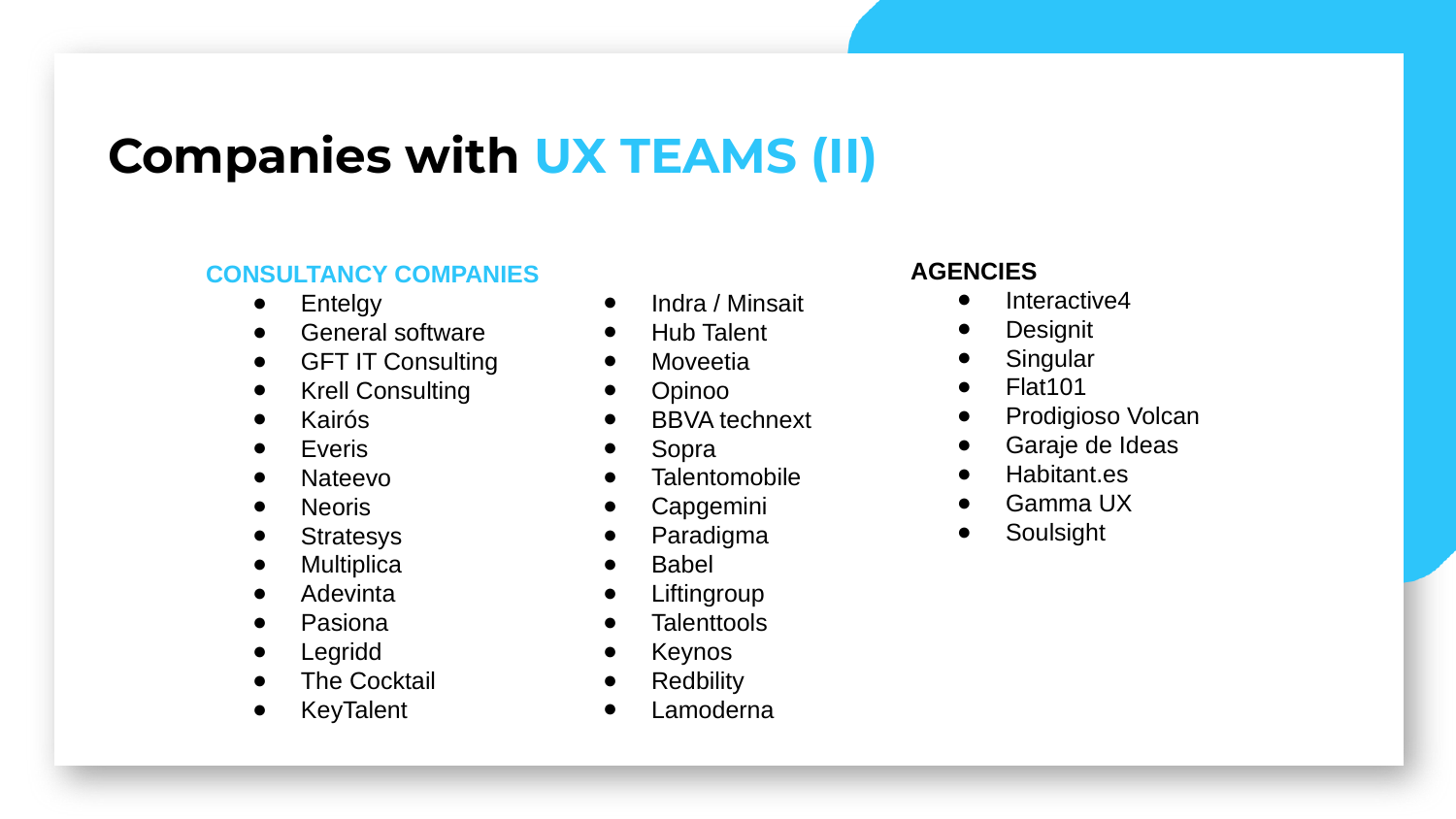

Companies with UX TEAMS (II)

AGENCIES
Interactive4
Designit
Singular
Flat101
Prodigioso Volcan
Garaje de Ideas
Habitant.es
Gamma UX
Soulsight

CONSULTANCY COMPANIES
Entelgy
General software
GFT IT Consulting
Krell Consulting
Kairós
Everis
Nateevo
Neoris
Stratesys
Multiplica
Adevinta
Pasiona
Legridd
The Cocktail
KeyTalent

Indra / Minsait
Hub Talent
Moveetia
Opinoo
BBVA technext
Sopra
Talentomobile
Capgemini
Paradigma
Babel
Liftingroup
Talenttools
Keynos
Redbility
Lamoderna